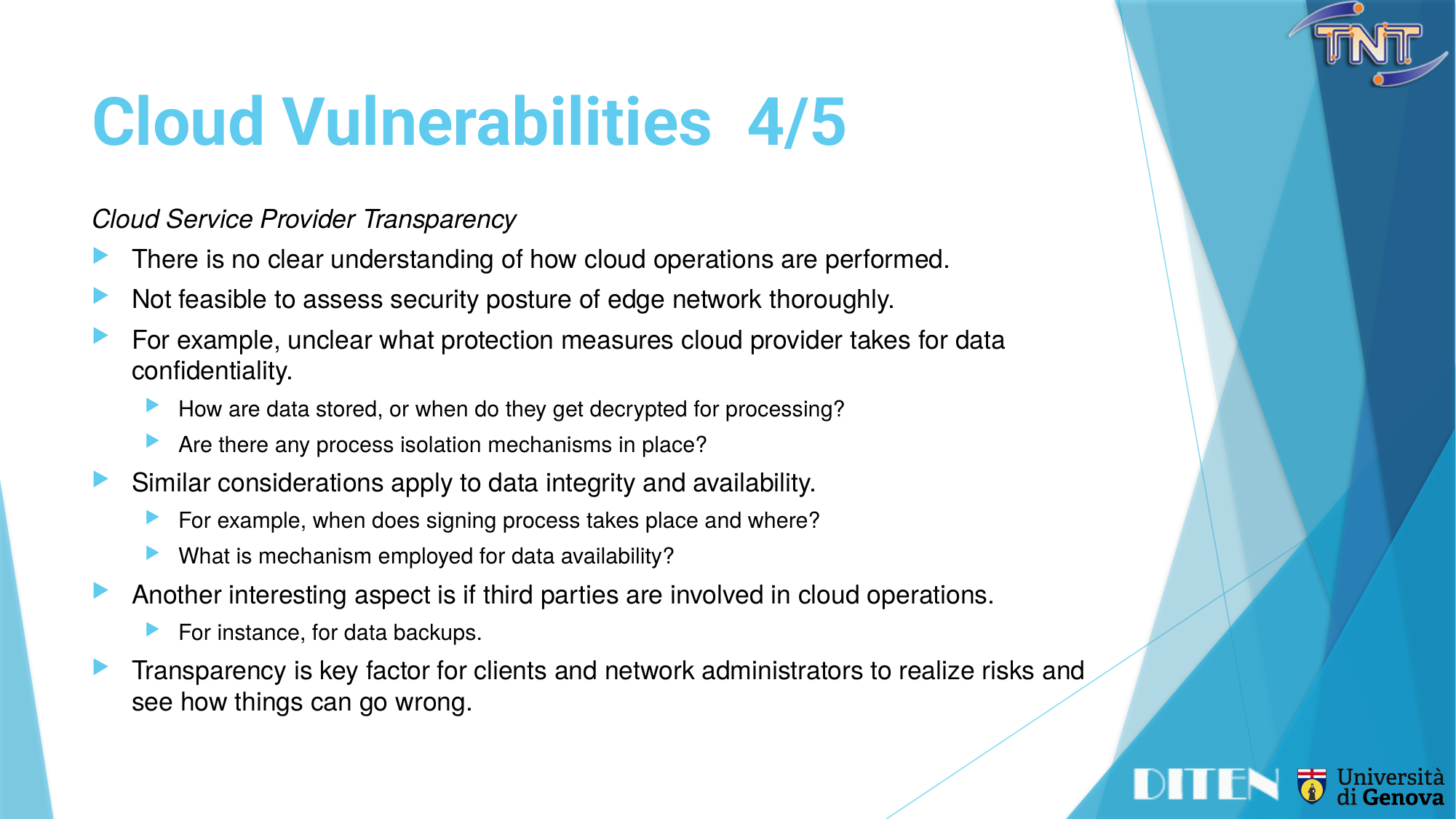

# Cloud Vulnerabilities	4/5
Cloud Service Provider Transparency
There is no clear understanding of how cloud operations are performed.
Not feasible to assess security posture of edge network thoroughly.
For example, unclear what protection measures cloud provider takes for data confidentiality.
How are data stored, or when do they get decrypted for processing?
Are there any process isolation mechanisms in place?
Similar considerations apply to data integrity and availability.
For example, when does signing process takes place and where?
What is mechanism employed for data availability?
Another interesting aspect is if third parties are involved in cloud operations.
For instance, for data backups.
Transparency is key factor for clients and network administrators to realize risks and see how things can go wrong.